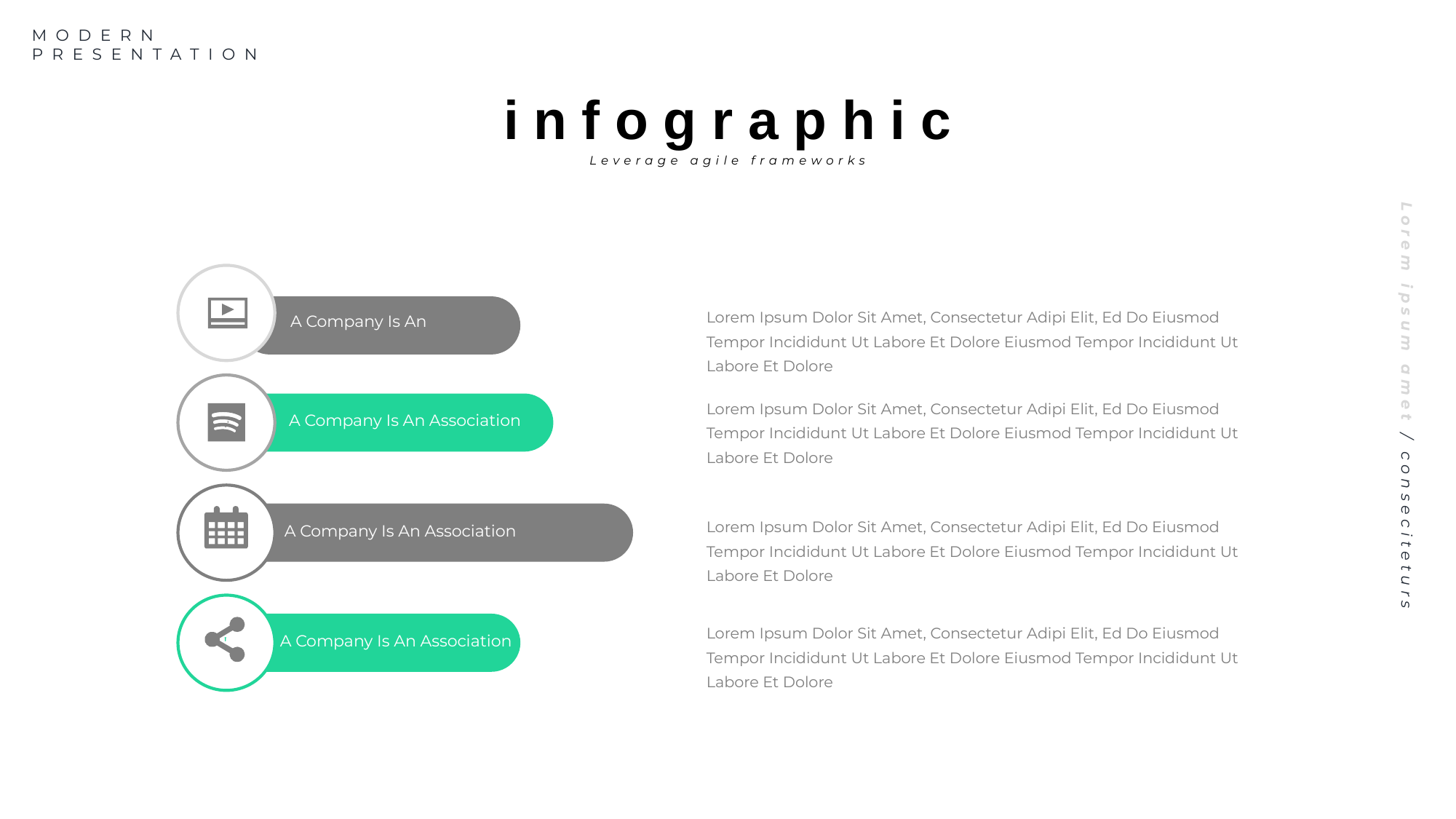

MODERN
PRESENTATION
i n f o g r a p h i c
Leverage agile frameworks

A Company Is An

71%

A Company Is An Association

99%

A Company Is An Association

60%

A Company Is An Association

Lorem Ipsum Dolor Sit Amet, Consectetur Adipi Elit, Ed Do Eiusmod Tempor Incididunt Ut Labore Et Dolore Eiusmod Tempor Incididunt Ut Labore Et Dolore
Lorem Ipsum Dolor Sit Amet, Consectetur Adipi Elit, Ed Do Eiusmod Tempor Incididunt Ut Labore Et Dolore Eiusmod Tempor Incididunt Ut Labore Et Dolore
Lorem ipsum amet / conseciteturs
Lorem Ipsum Dolor Sit Amet, Consectetur Adipi Elit, Ed Do Eiusmod Tempor Incididunt Ut Labore Et Dolore Eiusmod Tempor Incididunt Ut Labore Et Dolore
Lorem Ipsum Dolor Sit Amet, Consectetur Adipi Elit, Ed Do Eiusmod Tempor Incididunt Ut Labore Et Dolore Eiusmod Tempor Incididunt Ut Labore Et Dolore